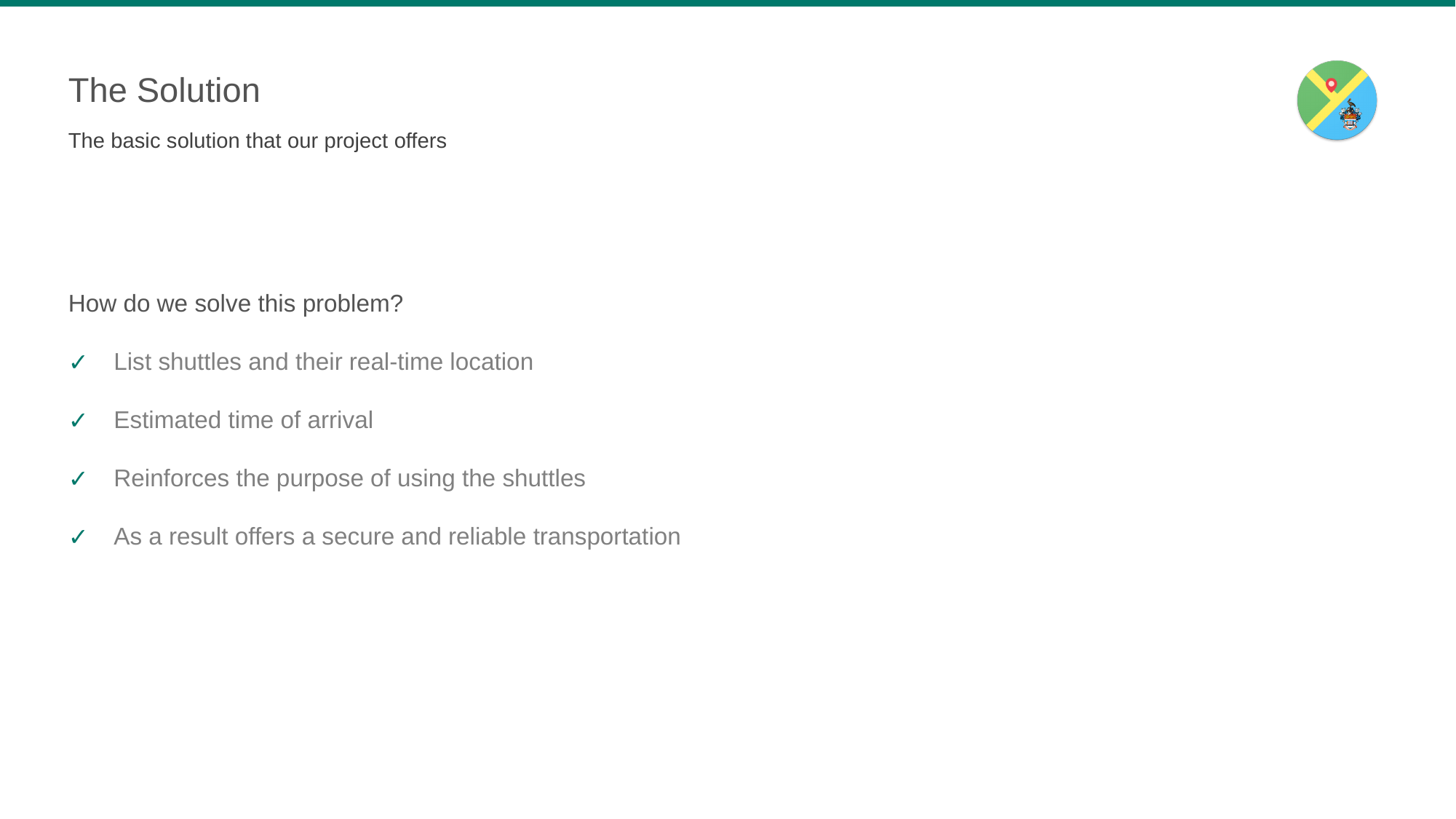

# The Solution
The basic solution that our project offers
How do we solve this problem?

List shuttles and their real-time location
Estimated time of arrival
Reinforces the purpose of using the shuttles
As a result offers a secure and reliable transportation
6